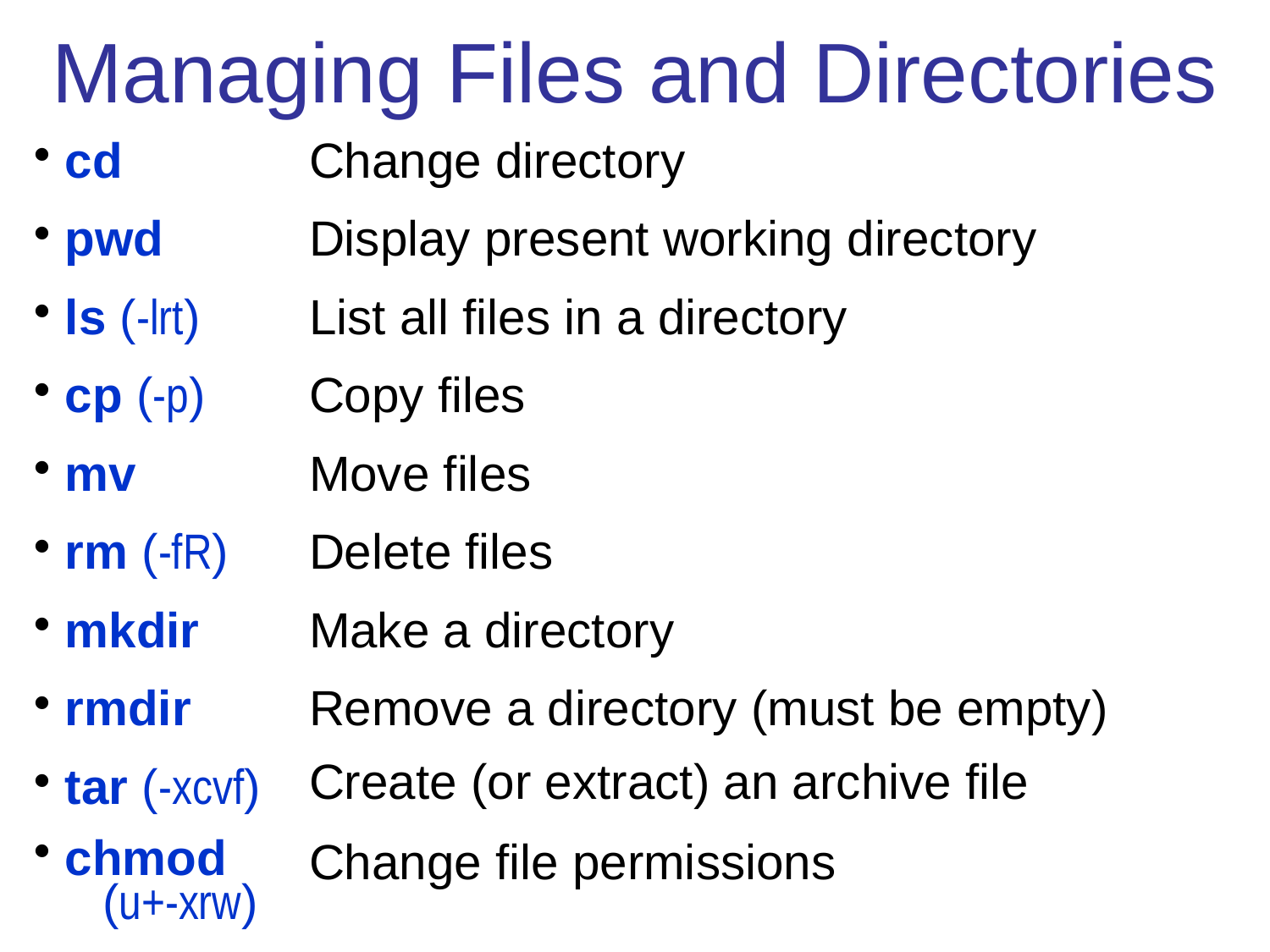

Managing Files and Directories
| cd | Change directory |
| --- | --- |
| pwd | Display present working directory |
| ls (-lrt) | List all files in a directory |
| cp (-p) | Copy files |
| mv | Move files |
| rm (-fR) | Delete files |
| mkdir | Make a directory |
| rmdir | Remove a directory (must be empty) |
| tar (-xcvf) | Create (or extract) an archive file |
| chmod (u+-xrw) | Change file permissions |